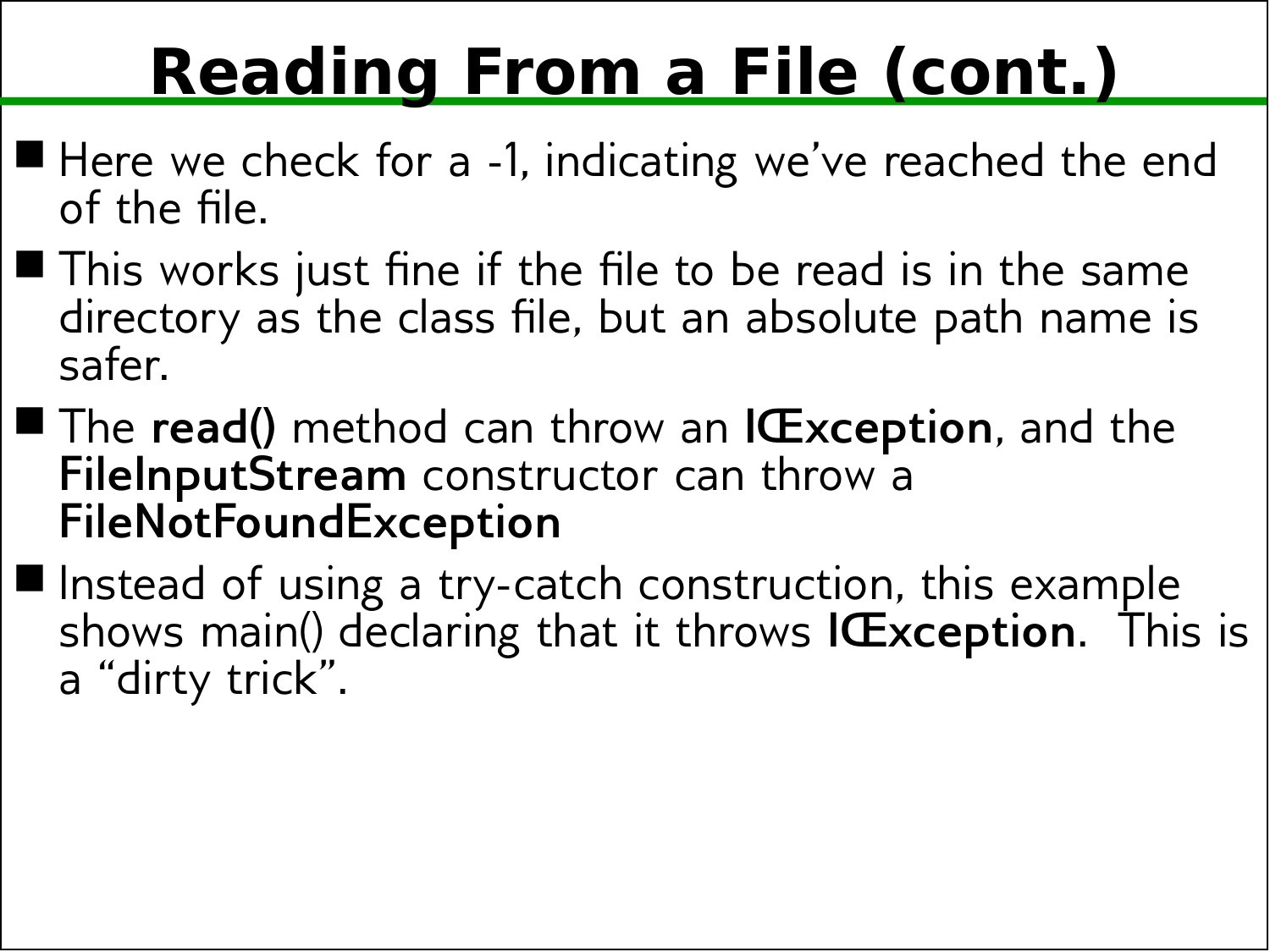

# Reading From a File (cont.)
Here we check for a -1, indicating we’ve reached the end of the file.
This works just fine if the file to be read is in the same directory as the class file, but an absolute path name is safer.
The read() method can throw an IOException, and the FileInputStream constructor can throw a FileNotFoundException
Instead of using a try-catch construction, this example shows main() declaring that it throws IOException.  This is a “dirty trick”.